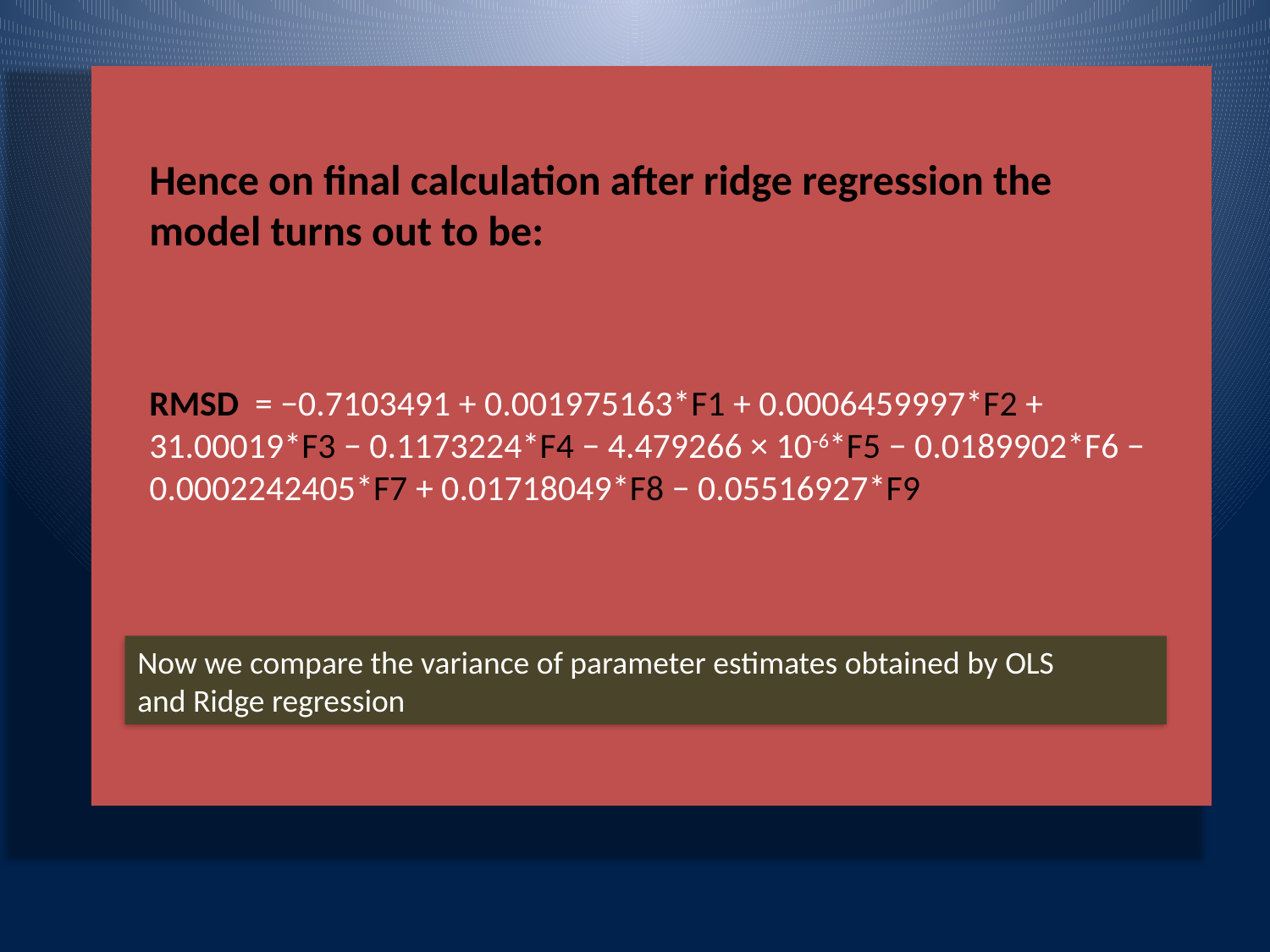

Hence on final calculation after ridge regression the model turns out to be:

RMSD  = −0.7103491 + 0.001975163*F1 + 0.0006459997*F2 + 31.00019*F3 − 0.1173224*F4 − 4.479266 × 10-6*F5 − 0.0189902*F6 − 0.0002242405*F7 + 0.01718049*F8 − 0.05516927*F9
Now we compare the variance of parameter estimates obtained by OLS
and Ridge regression